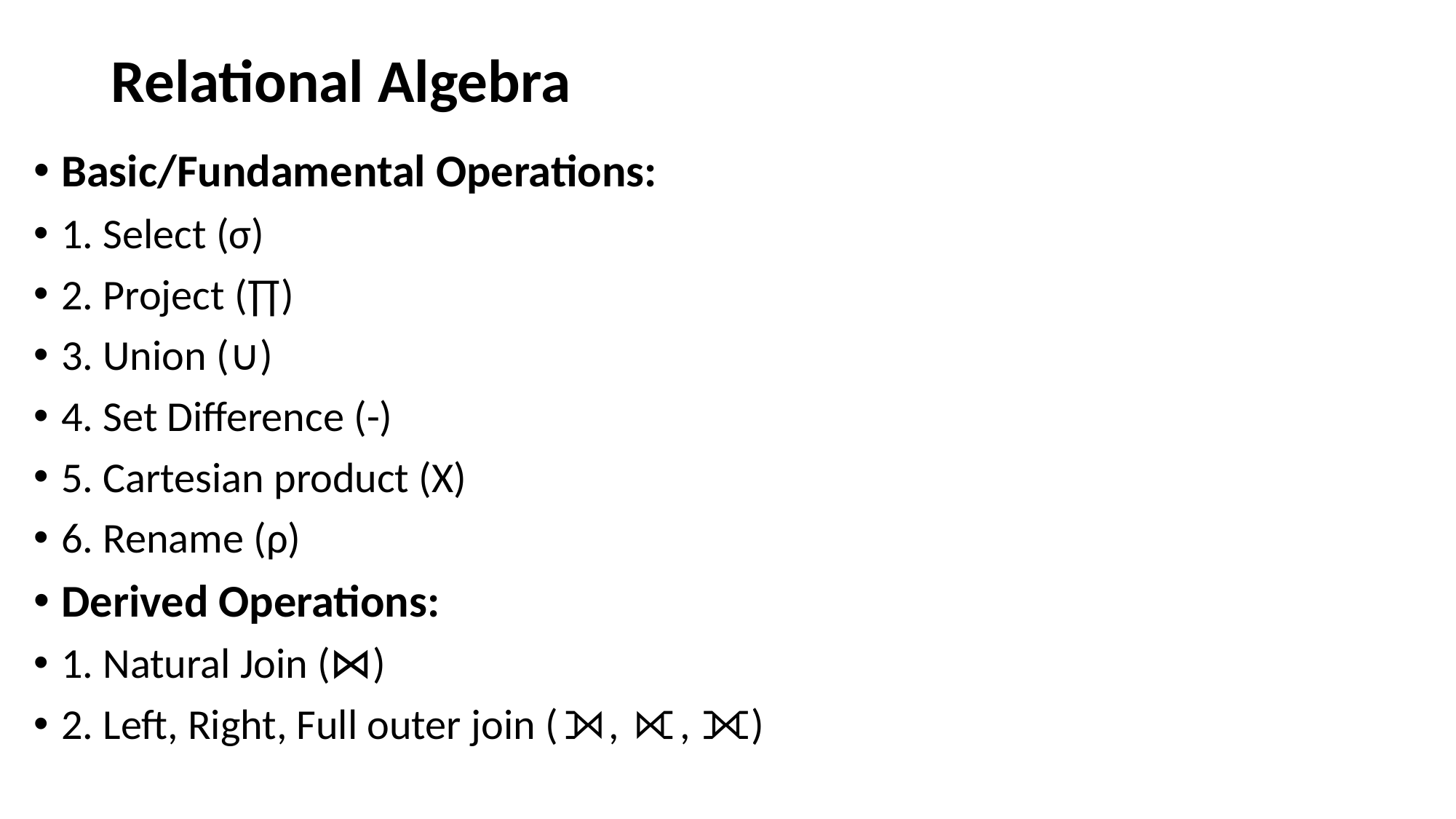

# Relational Algebra
Basic/Fundamental Operations:
1. Select (σ)
2. Project (∏)
3. Union (∪)
4. Set Difference (-)
5. Cartesian product (X)
6. Rename (ρ)
Derived Operations:
1. Natural Join (⋈)
2. Left, Right, Full outer join (⟕, ⟖, ⟗)